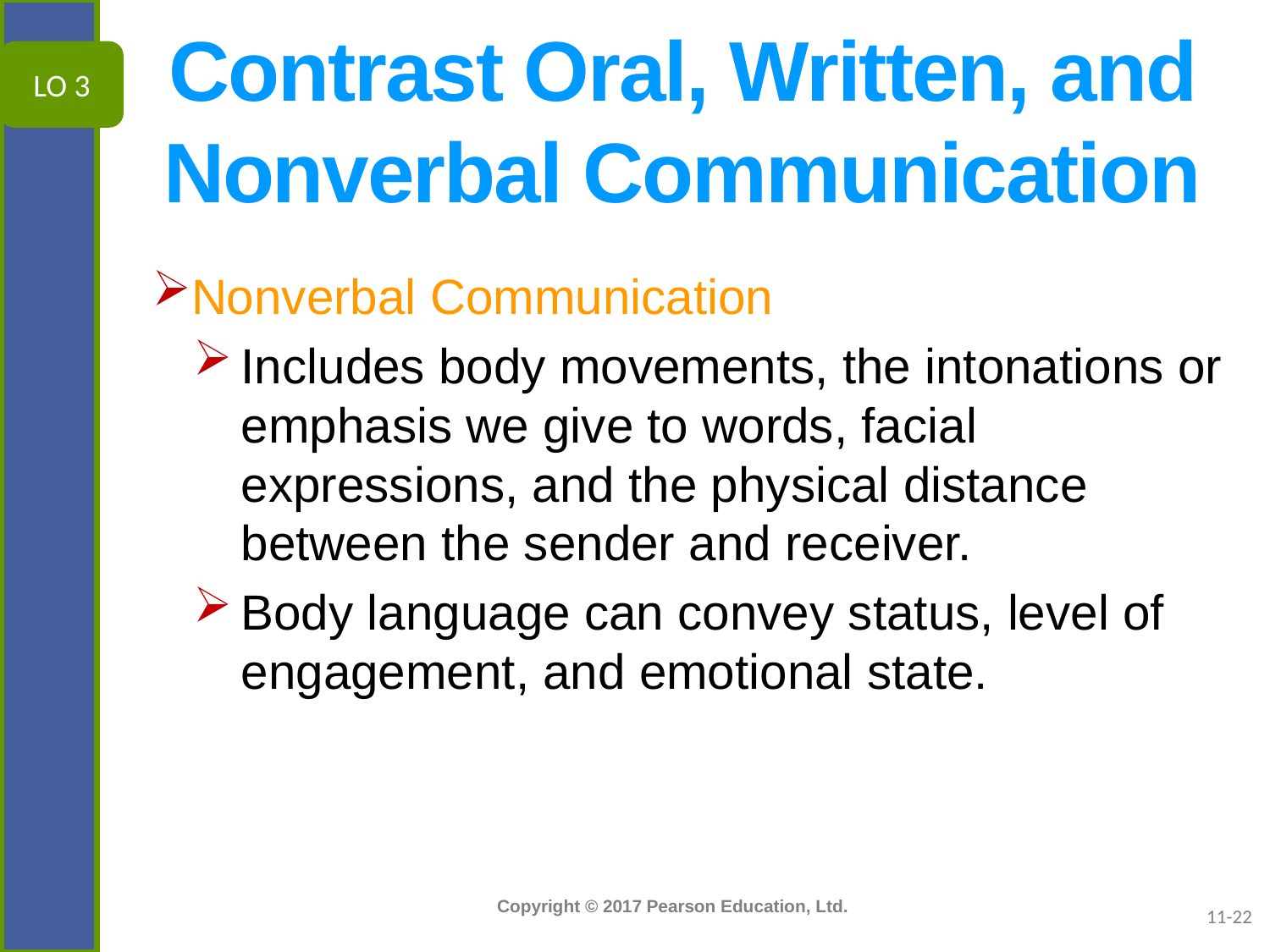

# Contrast Oral, Written, and Nonverbal Communication
LO 3
Nonverbal Communication
Includes body movements, the intonations or emphasis we give to words, facial expressions, and the physical distance between the sender and receiver.
Body language can convey status, level of engagement, and emotional state.
11-22